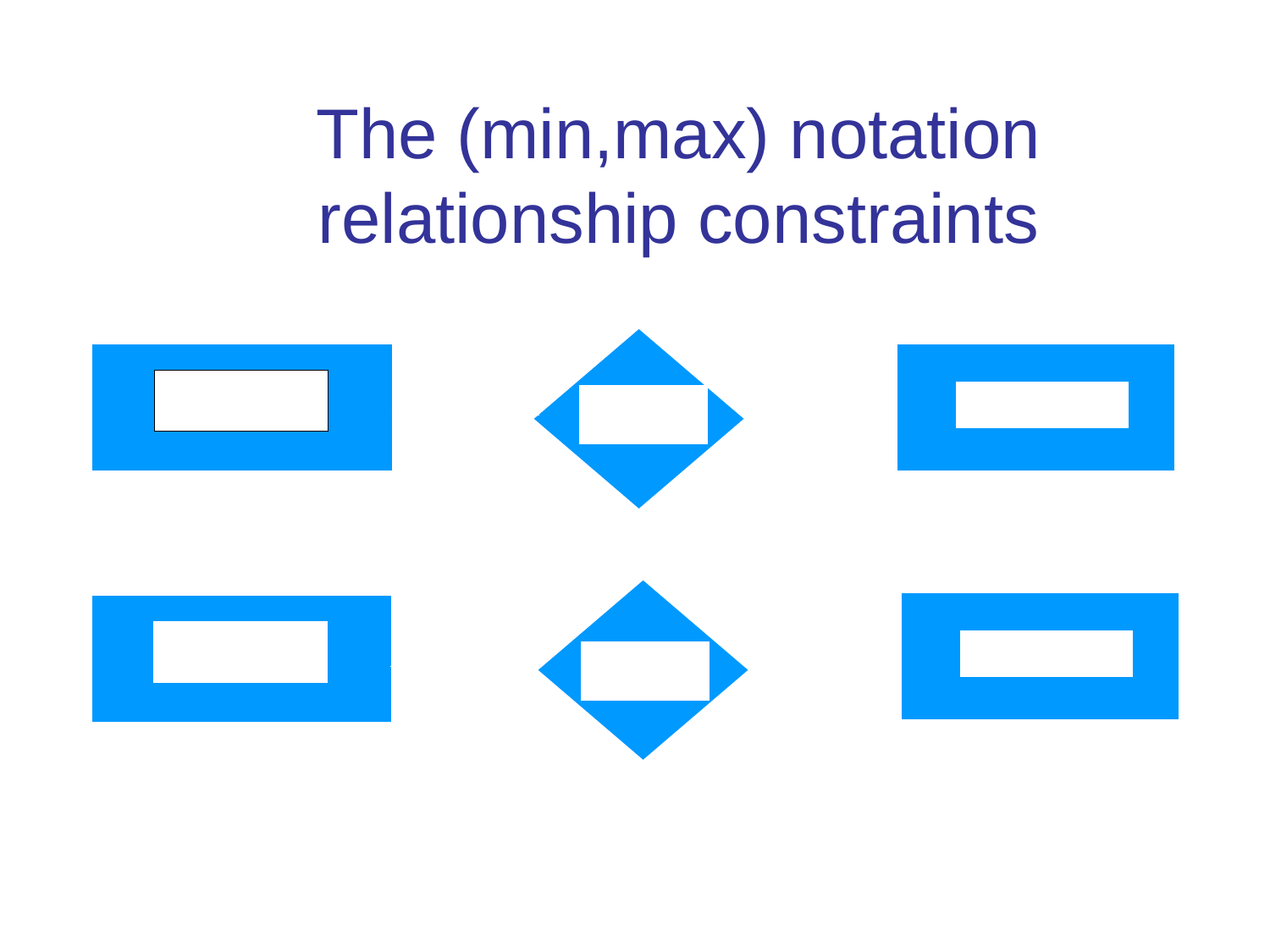

The (min,max) notation relationship constraints

(0,1)

(1,1)

(1,1)
(0,N)

*